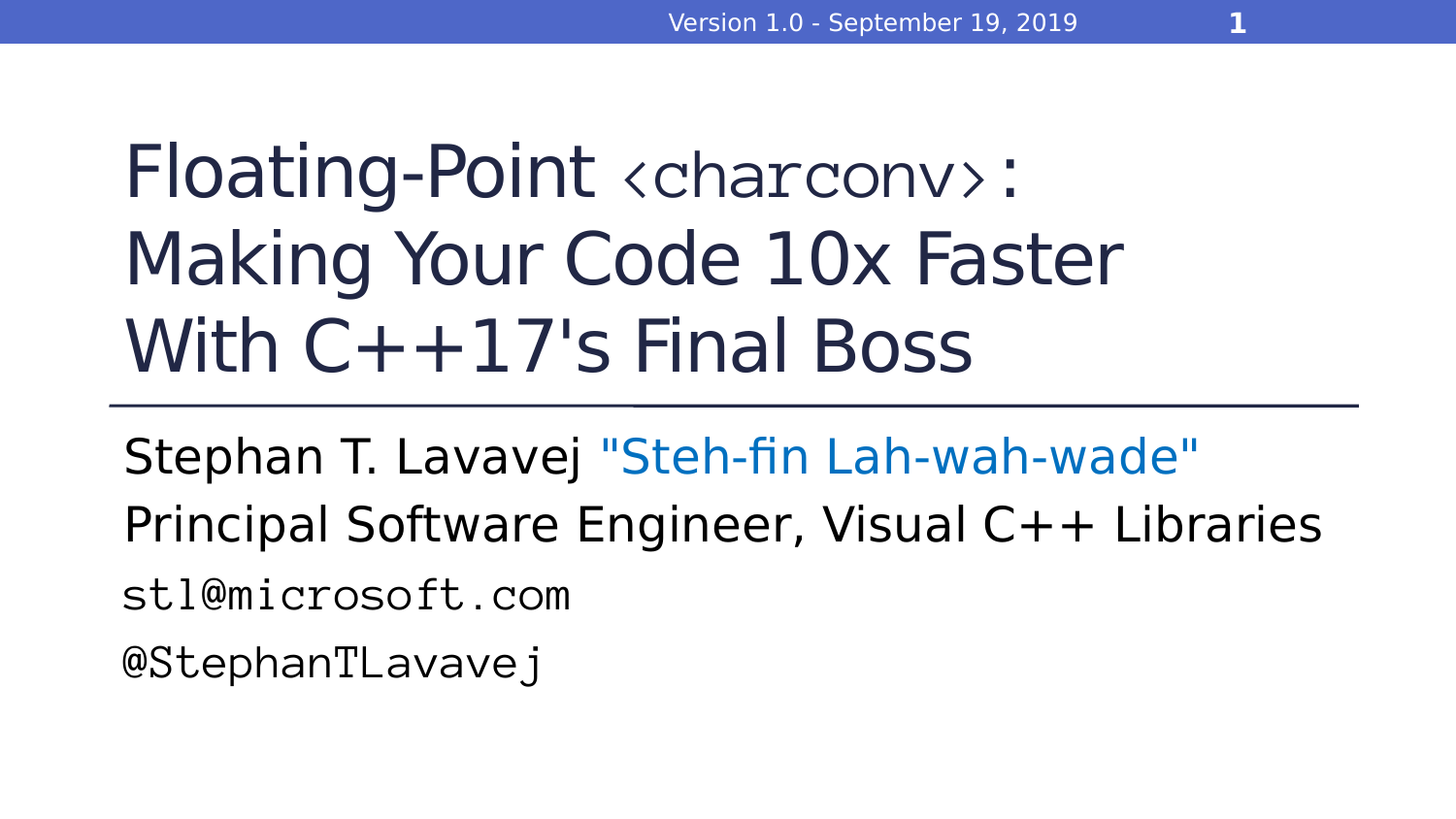

Version 1.0 - September 19, 2019
1
# Floating-Point <charconv>: Making Your Code 10x Faster With C++17's Final Boss
Stephan T. Lavavej "Steh-fin Lah-wah-wade"
Principal Software Engineer, Visual C++ Libraries
stl@microsoft.com
@StephanTLavavej